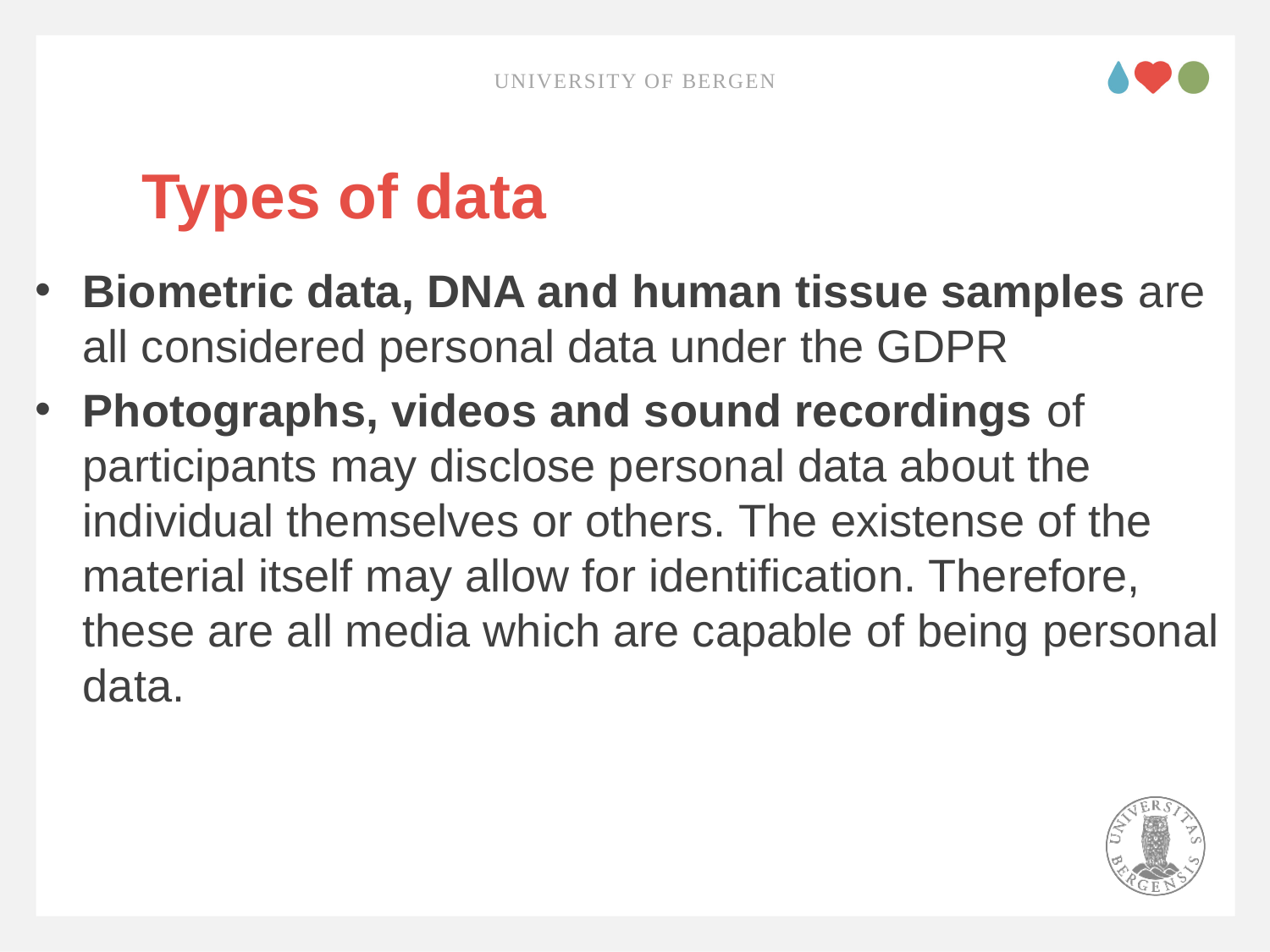

UNIVERSITY OF BERGEN
# Types of data
Biometric data, DNA and human tissue samples are all considered personal data under the GDPR
Photographs, videos and sound recordings of participants may disclose personal data about the individual themselves or others. The existense of the material itself may allow for identification. Therefore, these are all media which are capable of being personal data.